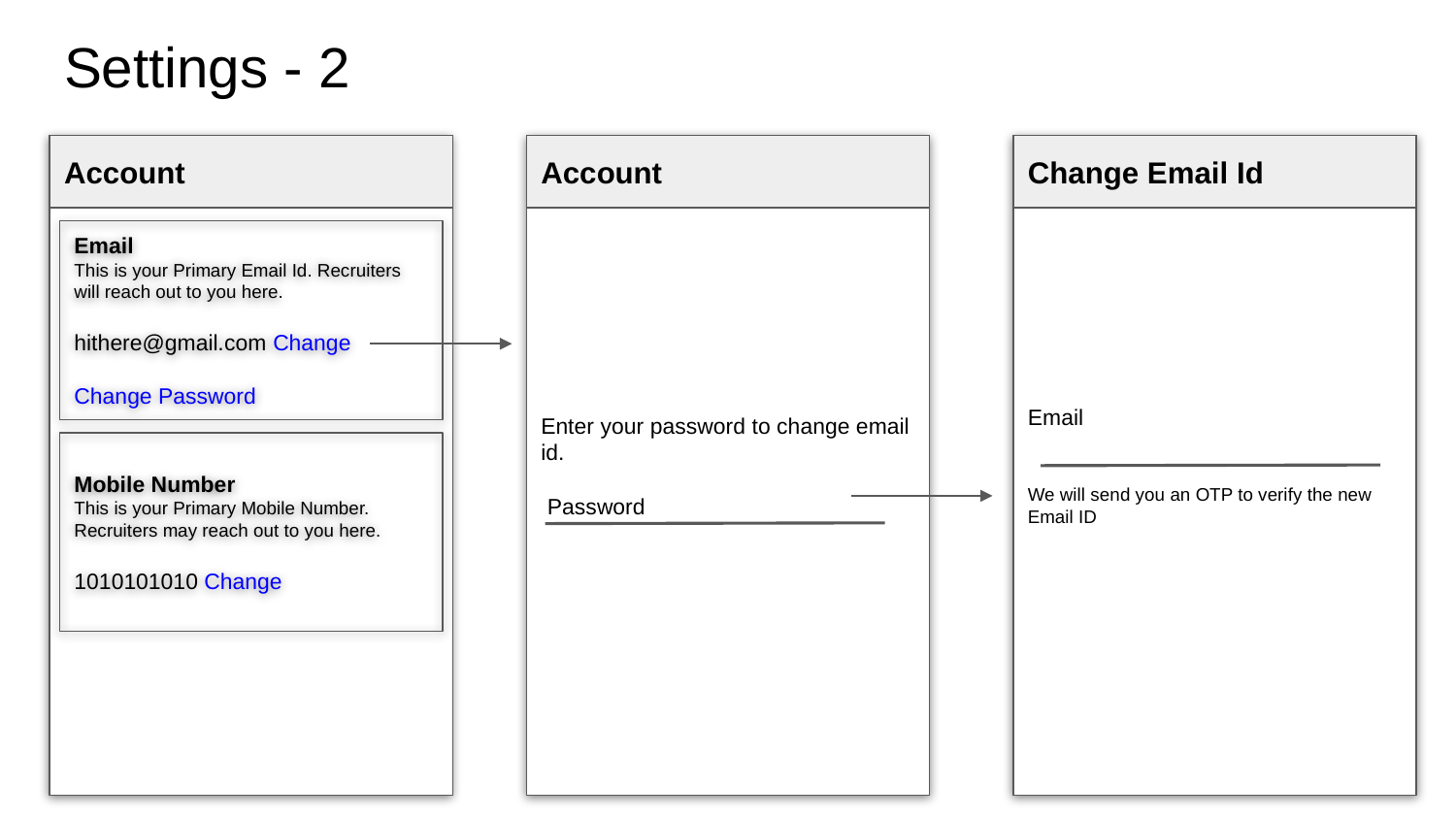

# Settings - 2

Account
Enter your password to change email id.

 Password
Account
Email

We will send you an OTP to verify the new Email ID
Change Email Id
Email
This is your Primary Email Id. Recruiters will reach out to you here.

hithere@gmail.com Change

Change Password
Mobile Number
This is your Primary Mobile Number. Recruiters may reach out to you here.

1010101010 Change